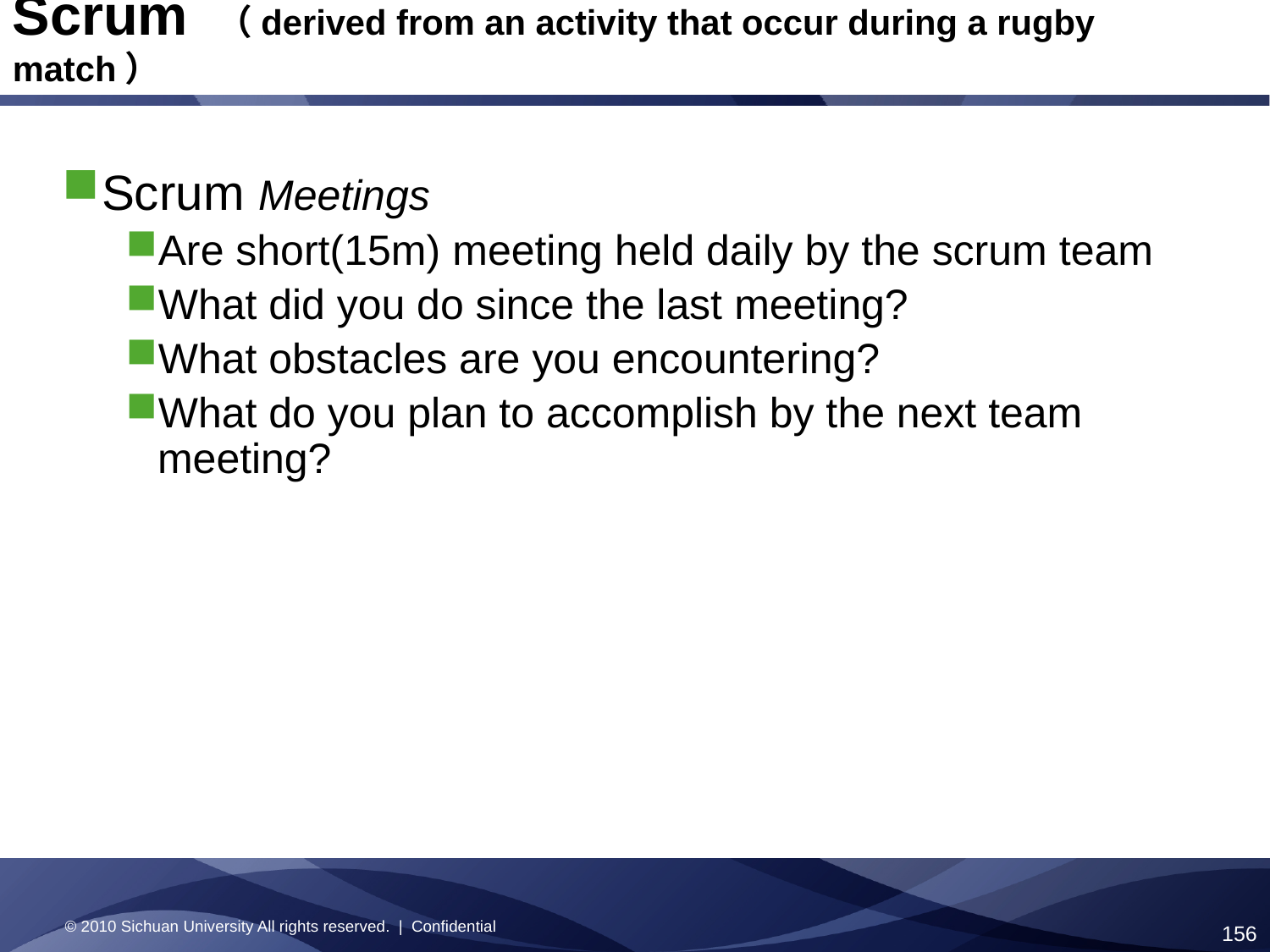

Scrum （derived from an activity that occur during a rugby match）
Scrum Meetings
Are short(15m) meeting held daily by the scrum team
What did you do since the last meeting?
What obstacles are you encountering?
What do you plan to accomplish by the next team meeting?
© 2010 Sichuan University All rights reserved.  |  Confidential
156